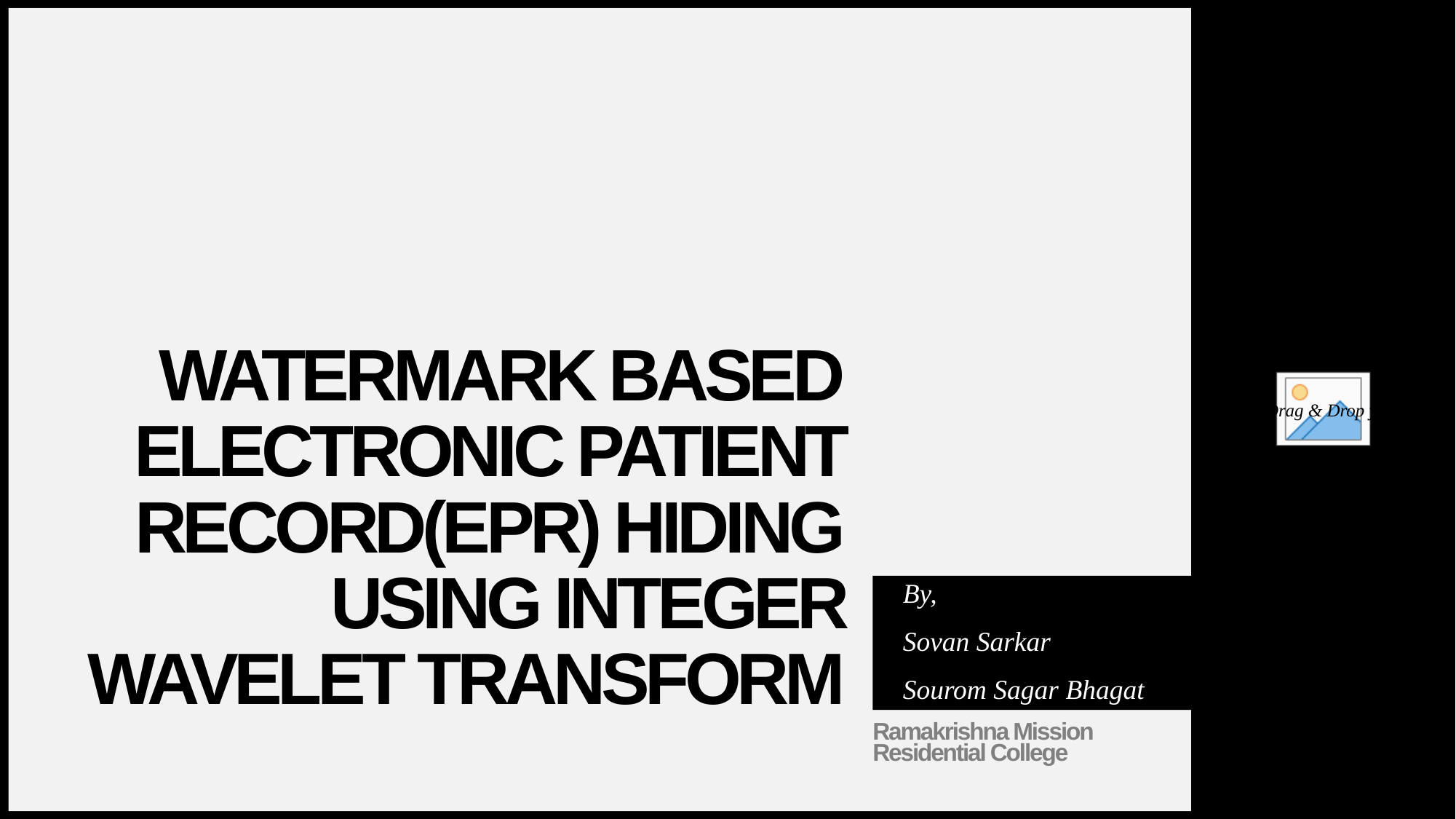

# watermark based Electronic patient record(epr) hiding using integer wavelet transform
By,
Sovan Sarkar
Sourom Sagar Bhagat

Ramakrishna Mission
Residential College